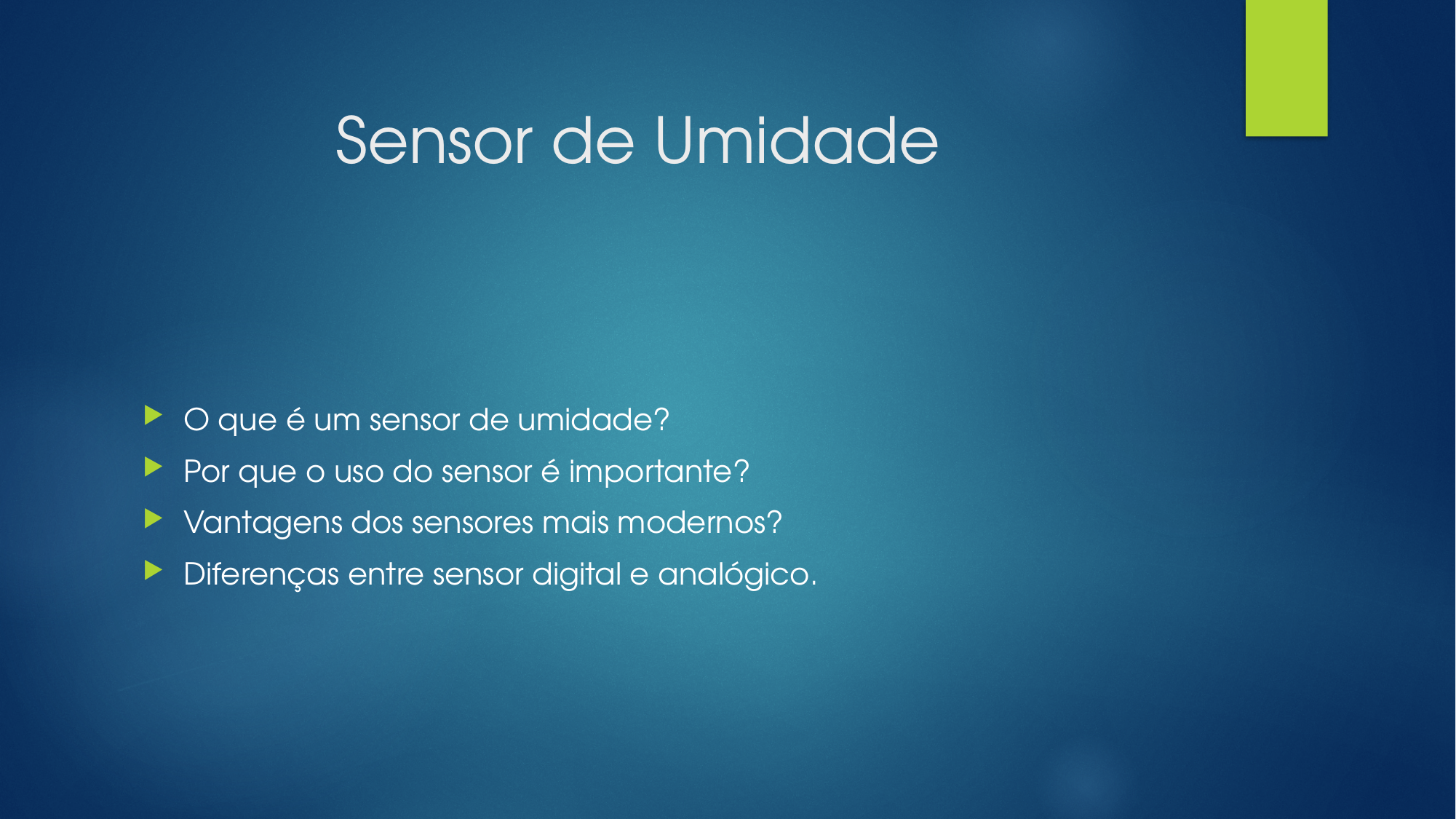

# Sensor de Umidade
O que é um sensor de umidade?
Por que o uso do sensor é importante?
Vantagens dos sensores mais modernos?
Diferenças entre sensor digital e analógico.